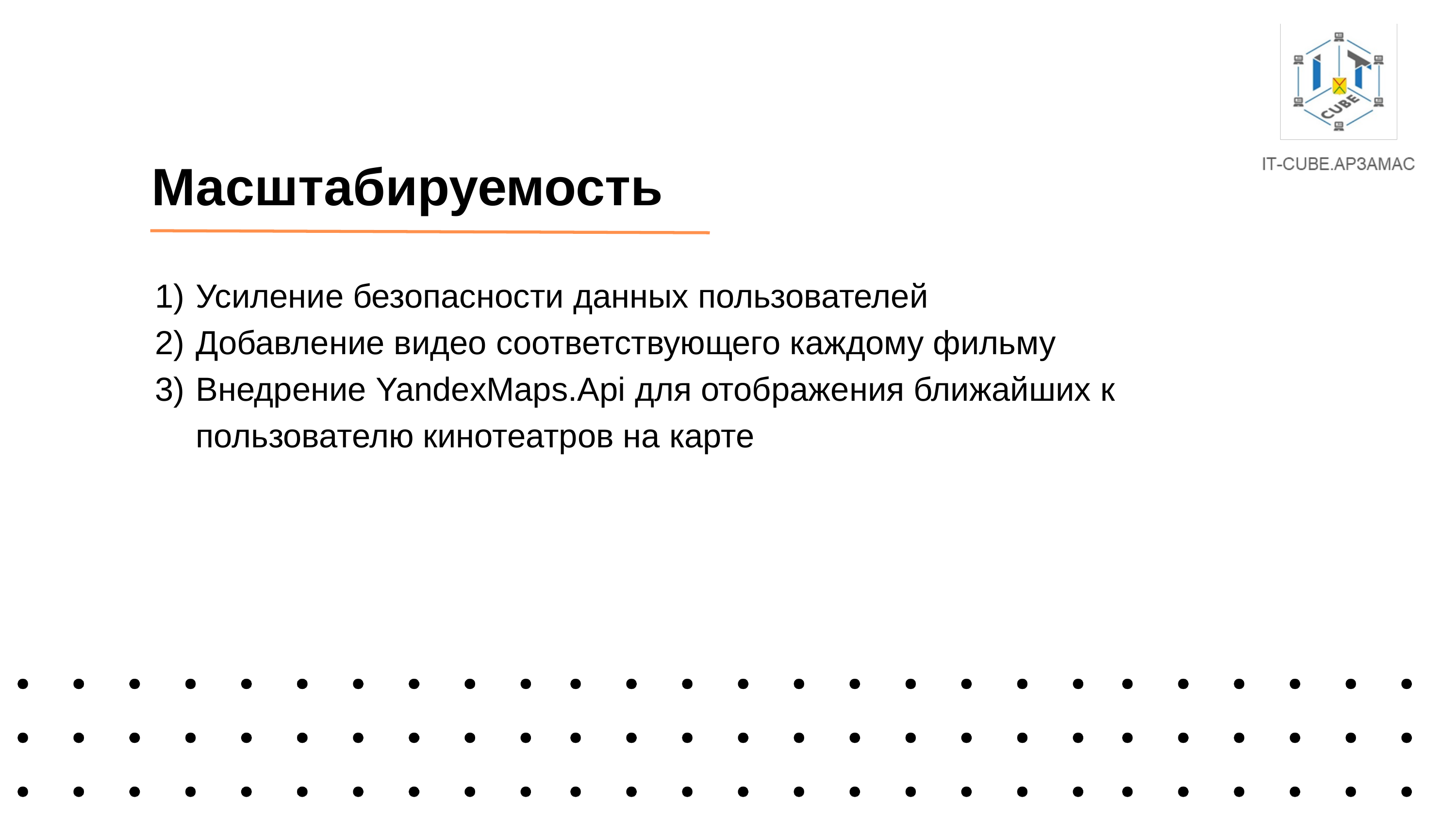

Масштабируемость

Усиление безопасности данных пользователей
Добавление видео соответствующего каждому фильму
Внедрение YandexMaps.Api для отображения ближайших к пользователю кинотеатров на карте